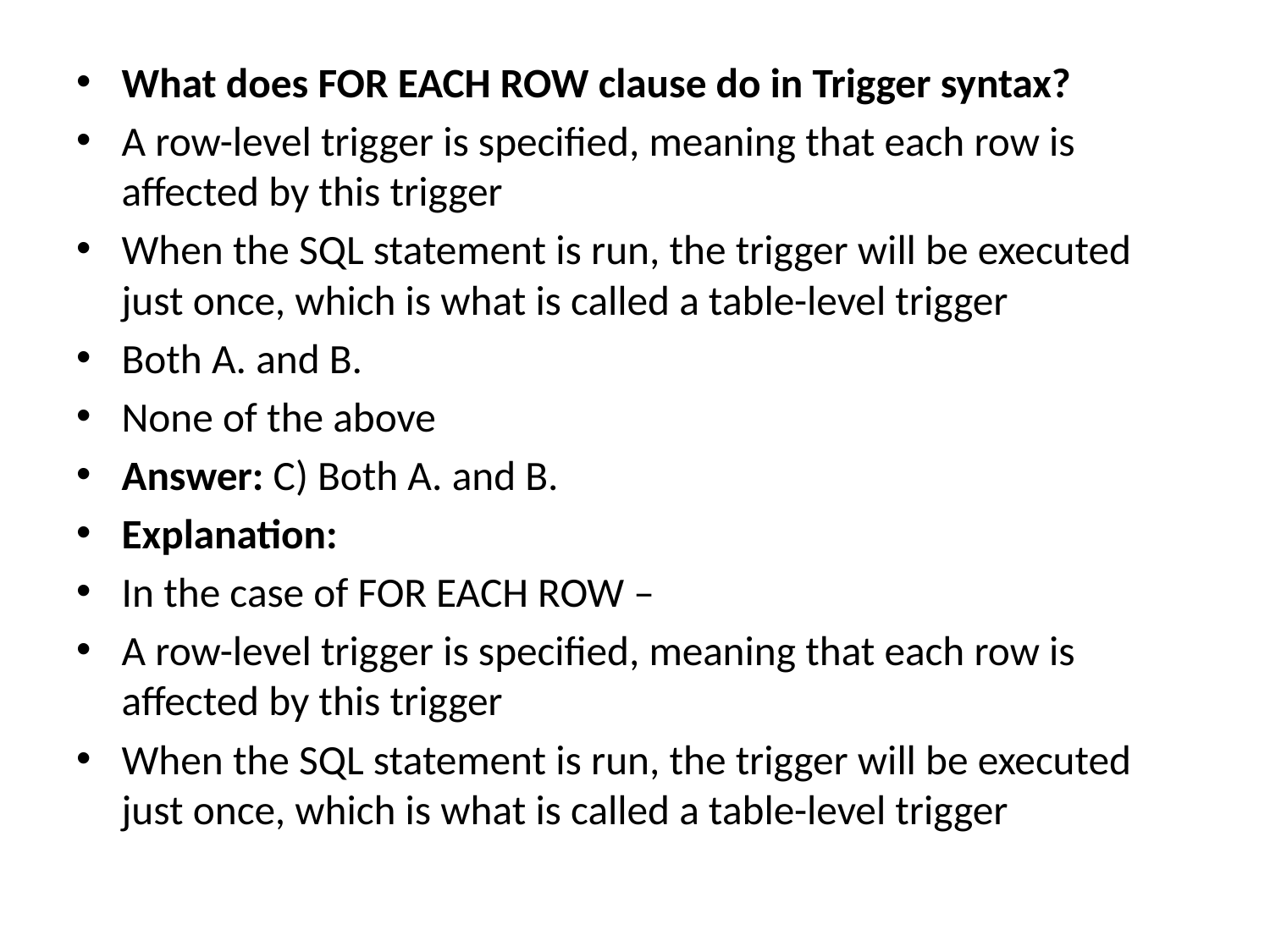

What does FOR EACH ROW clause do in Trigger syntax?
A row-level trigger is specified, meaning that each row is affected by this trigger
When the SQL statement is run, the trigger will be executed just once, which is what is called a table-level trigger
Both A. and B.
None of the above
Answer: C) Both A. and B.
Explanation:
In the case of FOR EACH ROW –
A row-level trigger is specified, meaning that each row is affected by this trigger
When the SQL statement is run, the trigger will be executed just once, which is what is called a table-level trigger